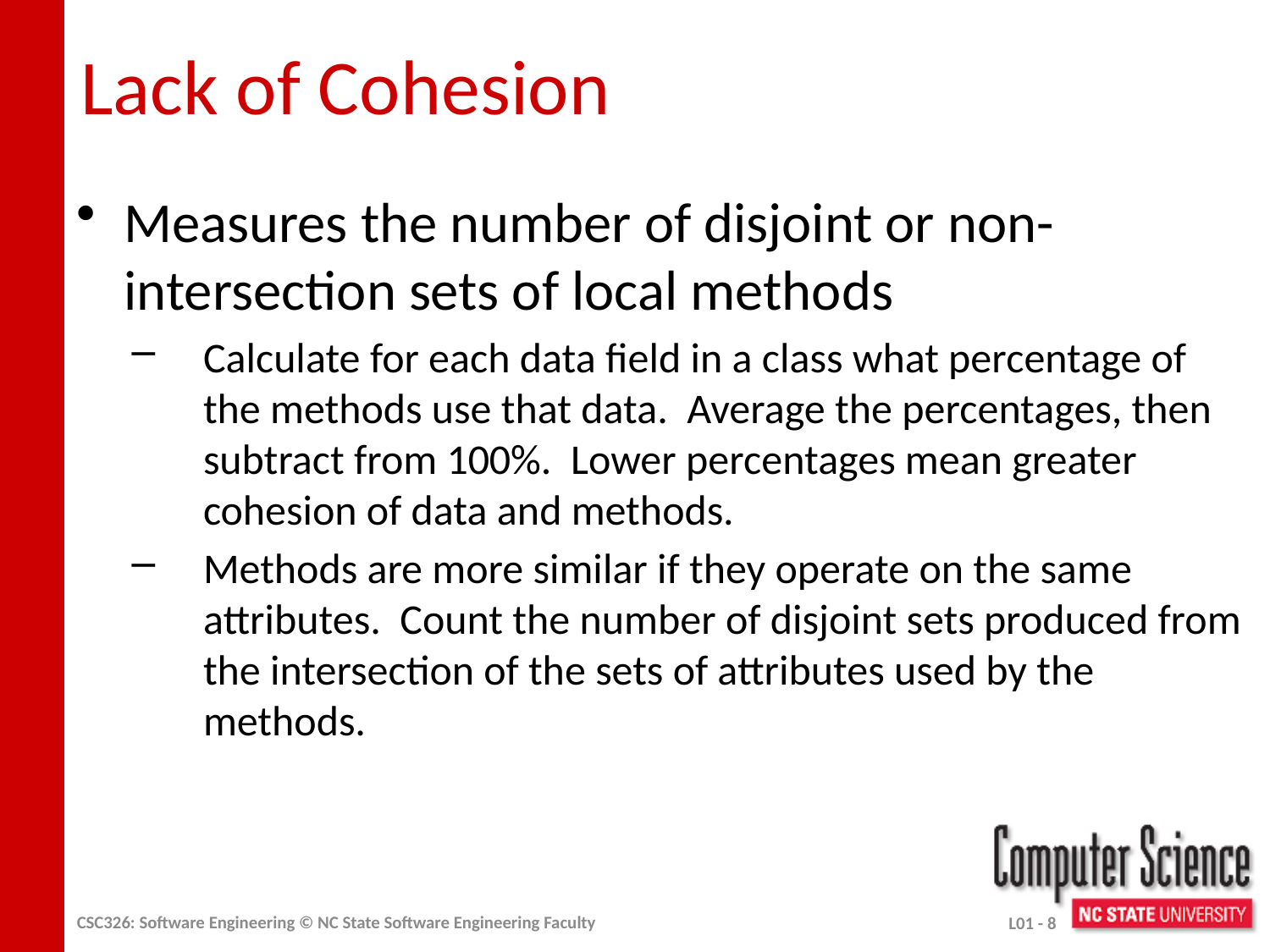

# Lack of Cohesion
Measures the number of disjoint or non-intersection sets of local methods
Calculate for each data field in a class what percentage of the methods use that data.  Average the percentages, then subtract from 100%.  Lower percentages mean greater cohesion of data and methods.
Methods are more similar if they operate on the same attributes.  Count the number of disjoint sets produced from the intersection of the sets of attributes used by the methods.

CSC326: Software Engineering © NC State Software Engineering Faculty
L01 - 8